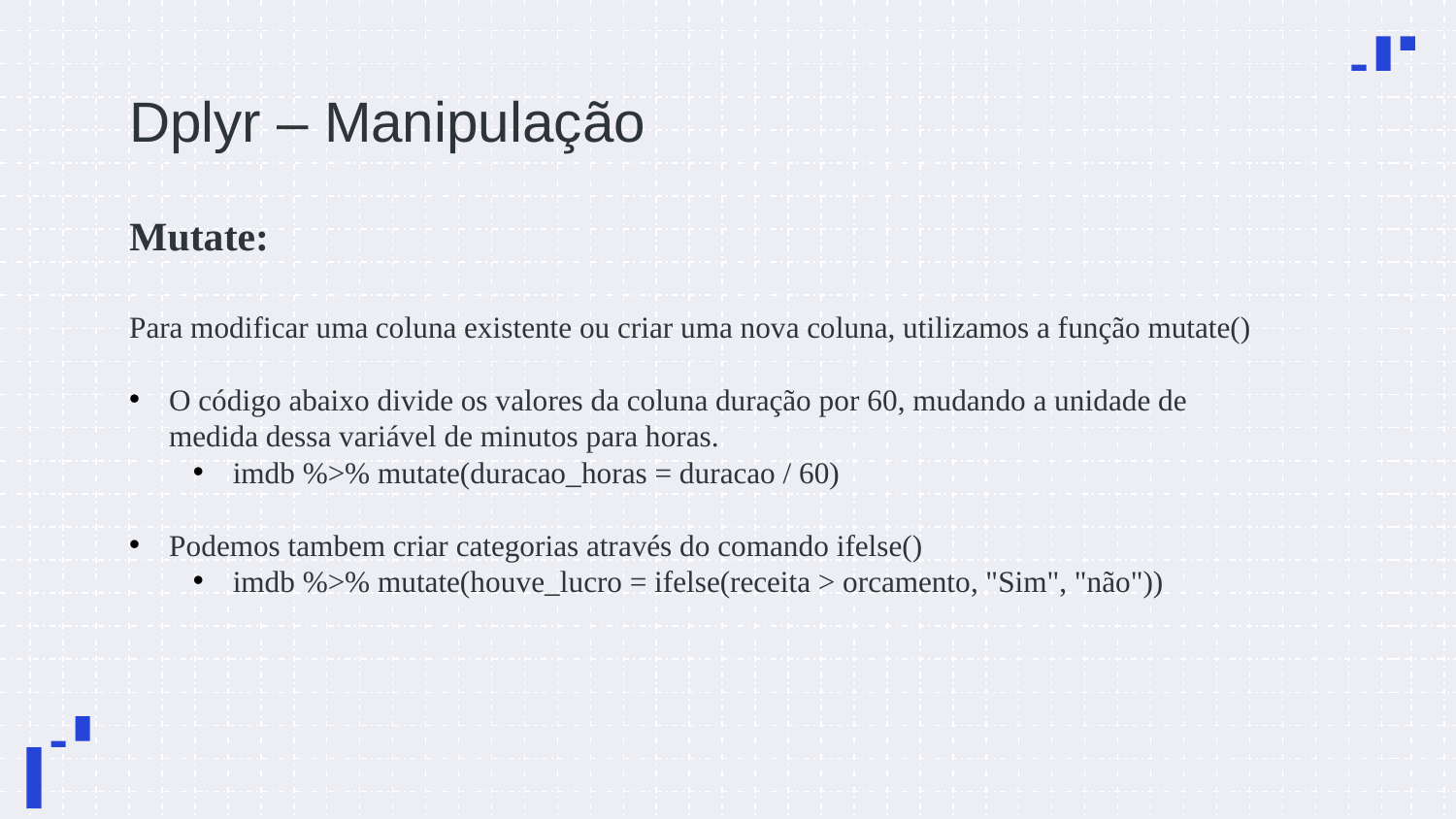

# Dplyr – Manipulação
Mutate:
Para modificar uma coluna existente ou criar uma nova coluna, utilizamos a função mutate()
O código abaixo divide os valores da coluna duração por 60, mudando a unidade de medida dessa variável de minutos para horas.
imdb %>% mutate(duracao_horas = duracao / 60)
Podemos tambem criar categorias através do comando ifelse()
imdb %>% mutate(houve_lucro = ifelse(receita > orcamento, "Sim", "não"))